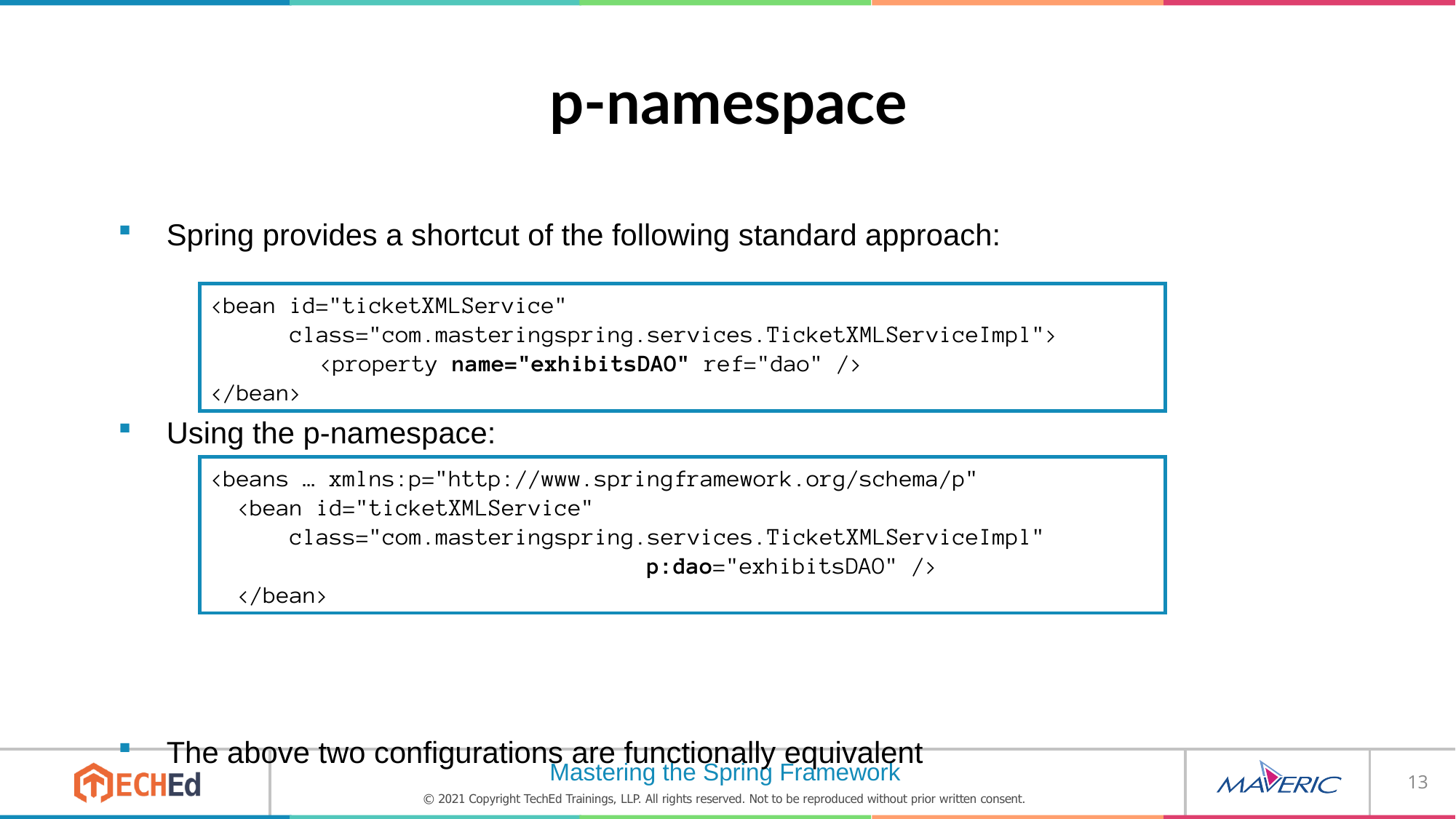

# p-namespace
Spring provides a shortcut of the following standard approach:

Using the p-namespace:

The above two configurations are functionally equivalent

<bean id="ticketXMLService"
      class="com.masteringspring.services.TicketXMLServiceImpl">
    	<property name="exhibitsDAO" ref="dao" />
</bean>
<beans … xmlns:p="http://www.springframework.org/schema/p"
  <bean id="ticketXMLService"
      class="com.masteringspring.services.TicketXMLServiceImpl"
      				p:dao="exhibitsDAO" />
  </bean>